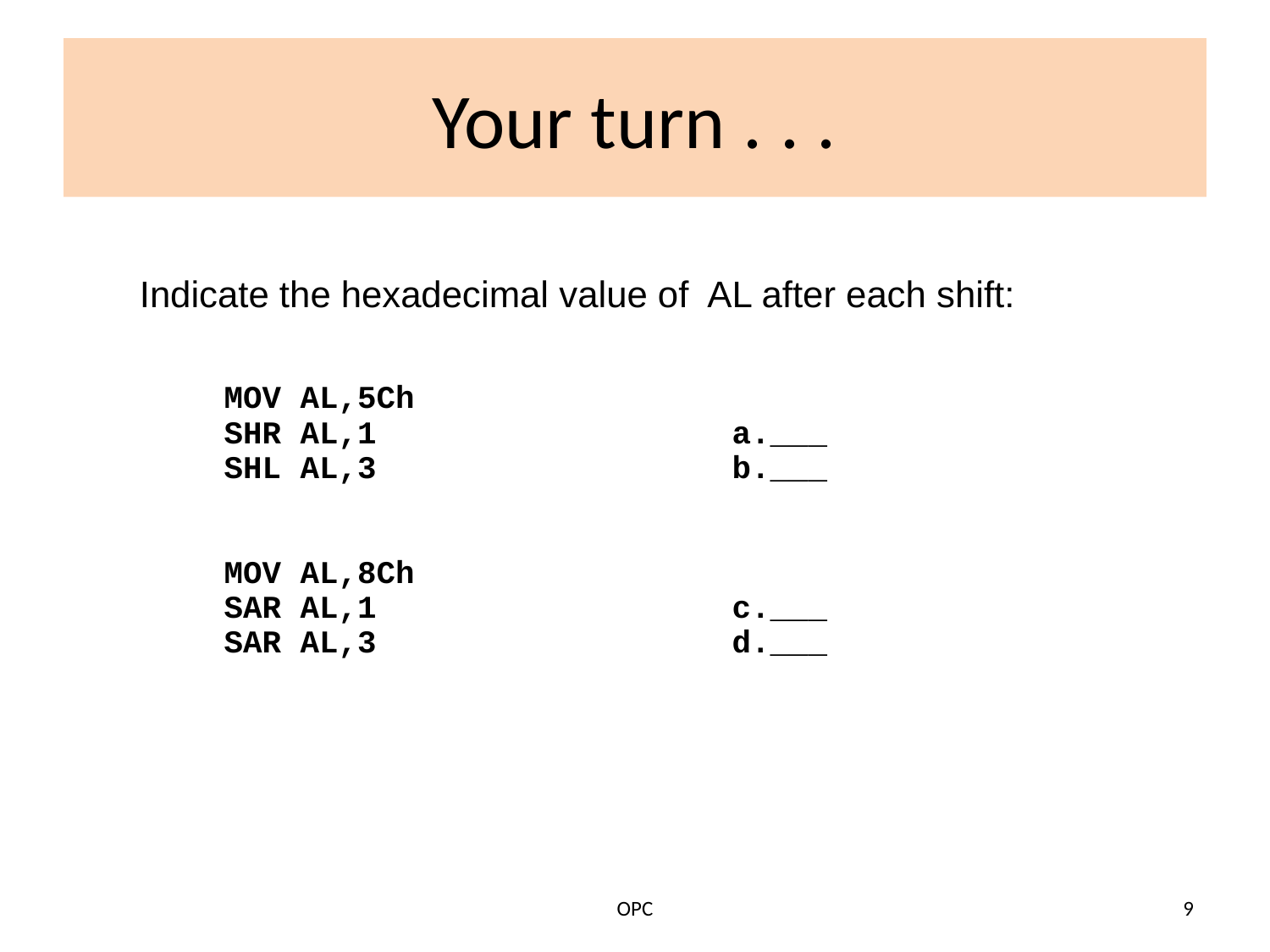

# Your turn . . .
Indicate the hexadecimal value of  AL after each shift:
MOV AL,5Ch
SHR AL,1	a.___
SHL AL,3	b.___

MOV AL,8Ch
SAR AL,1	c.___
SAR AL,3	d.___

OPC
9